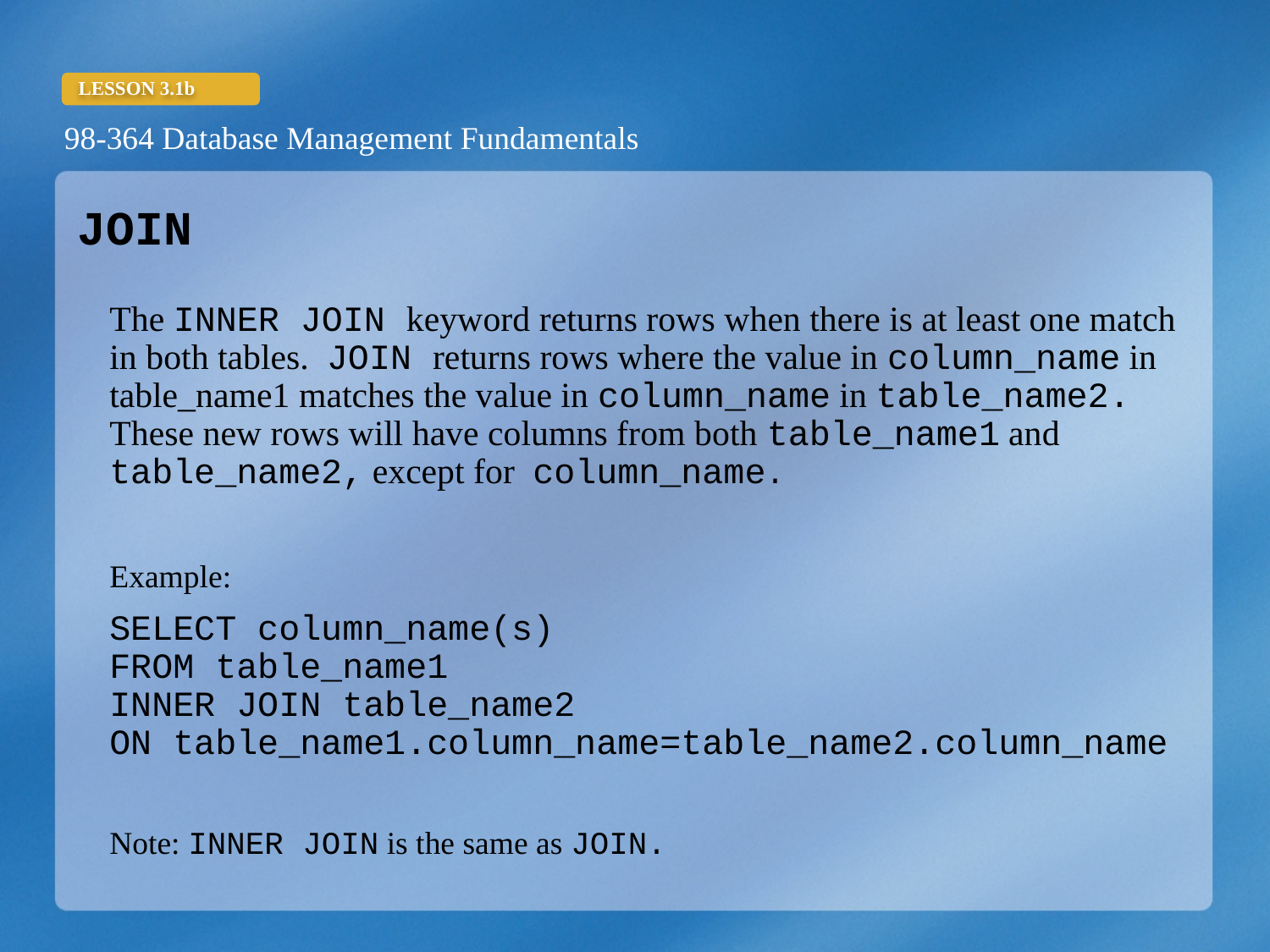

JOIN

	The INNER JOIN keyword returns rows when there is at least one match in both tables.  JOIN returns rows where the value in column_name in table_name1 matches the value in column_name in table_name2. These new rows will have columns from both table_name1 and table_name2, except for  column_name.

	Example:
	SELECT column_name(s)
FROM table_name1
INNER JOIN table_name2
ON table_name1.column_name=table_name2.column_name

	Note: INNER JOIN is the same as JOIN.